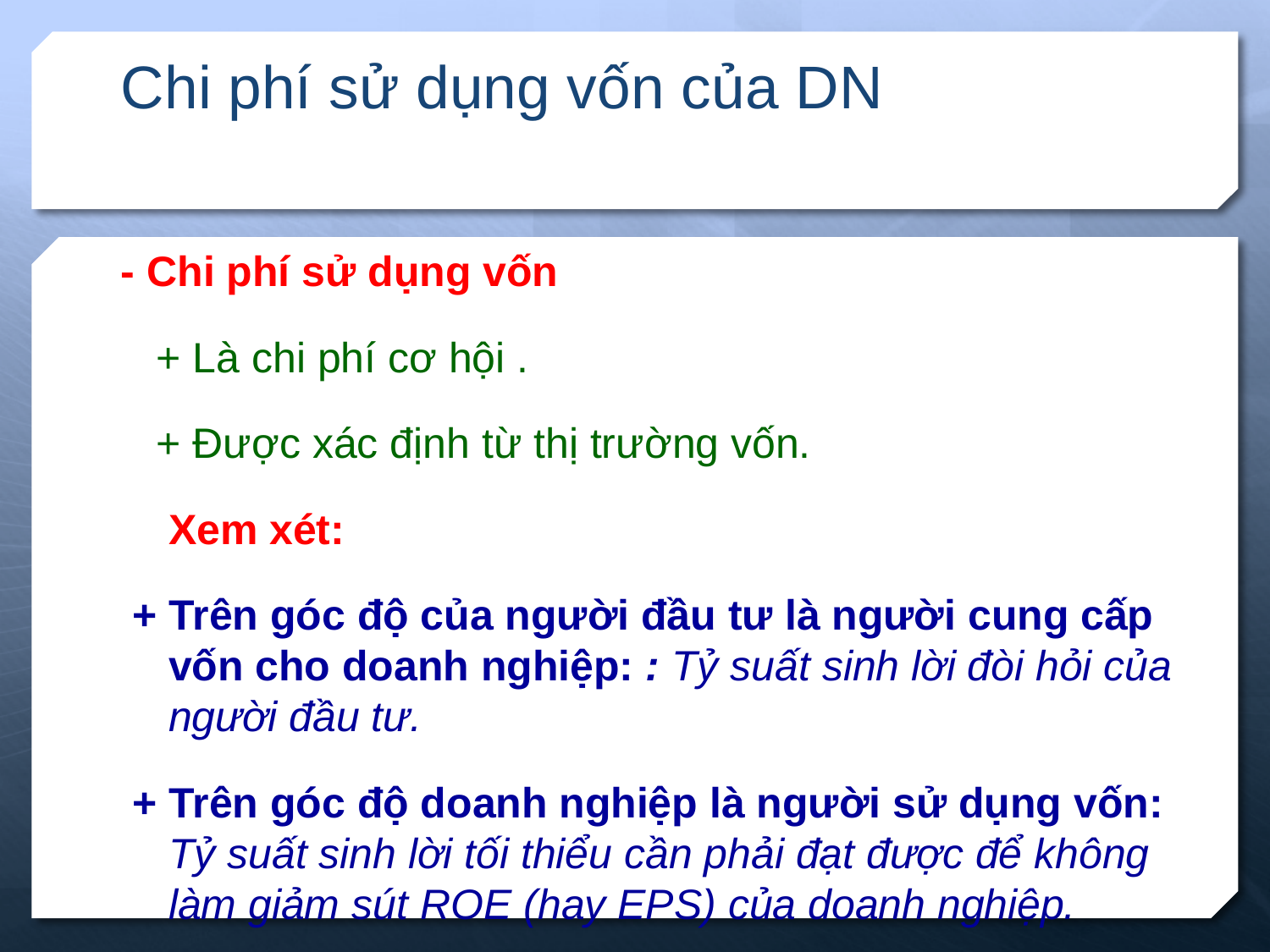

# Chi phí sử dụng vốn của DN
- Chi phí sử dụng vốn
   + Là chi phí cơ hội .
   + Được xác định từ thị trường vốn.
	Xem xét:
 + Trên góc độ của người đầu tư là người cung cấp vốn cho doanh nghiệp: : Tỷ suất sinh lời đòi hỏi của người đầu tư.
 + Trên góc độ doanh nghiệp là người sử dụng vốn: Tỷ suất sinh lời tối thiểu cần phải đạt được để không làm giảm sút ROE (hay EPS) của doanh nghiệp.